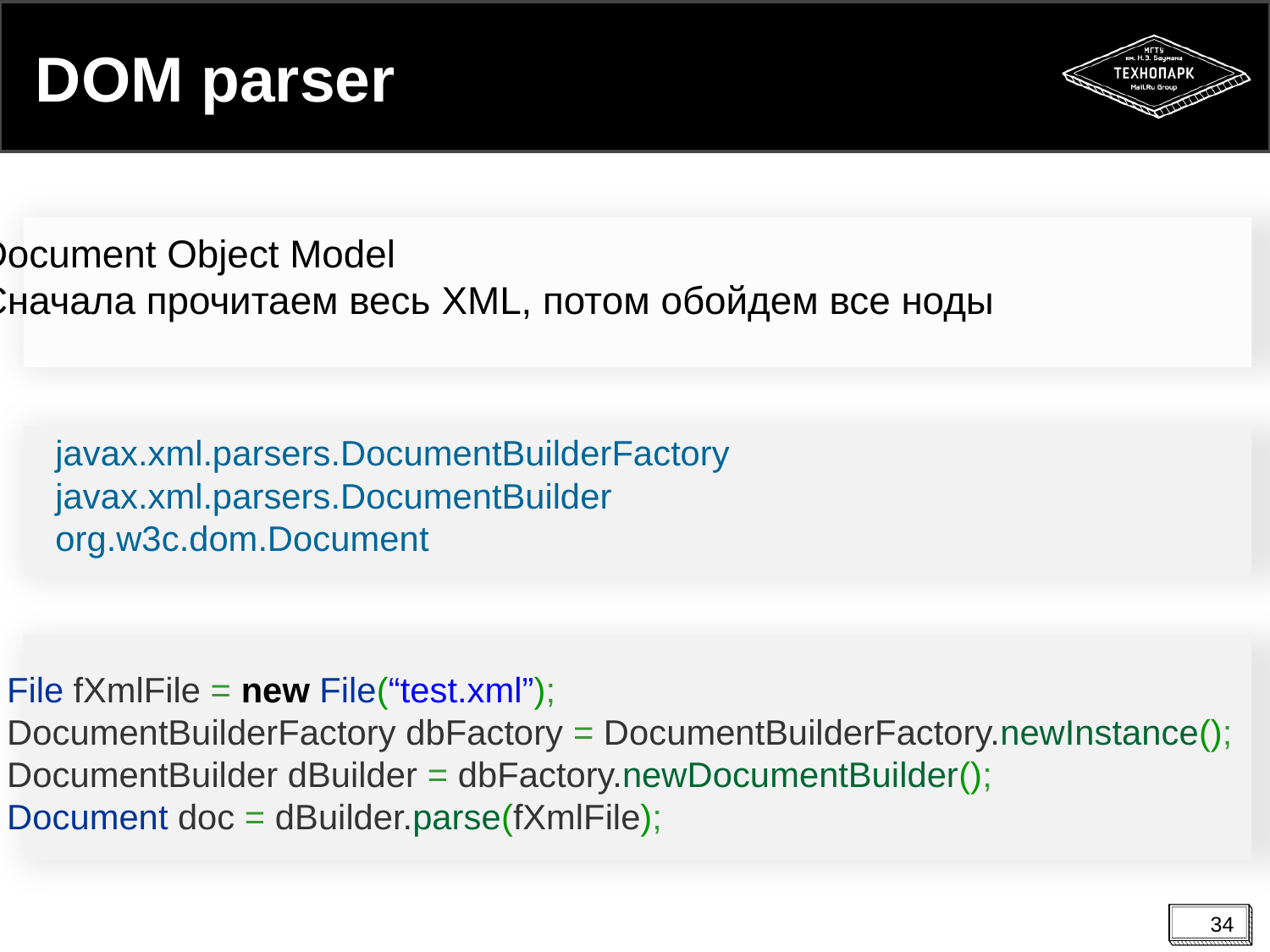

# DOM parser

Document Object Model
Сначала прочитаем весь XML, потом обойдем все ноды

javax.xml.parsers.DocumentBuilderFactory
javax.xml.parsers.DocumentBuilder
org.w3c.dom.Document

File fXmlFile = new File(“test.xml”);
DocumentBuilderFactory dbFactory = DocumentBuilderFactory.newInstance();
DocumentBuilder dBuilder = dbFactory.newDocumentBuilder();
Document doc = dBuilder.parse(fXmlFile);
34